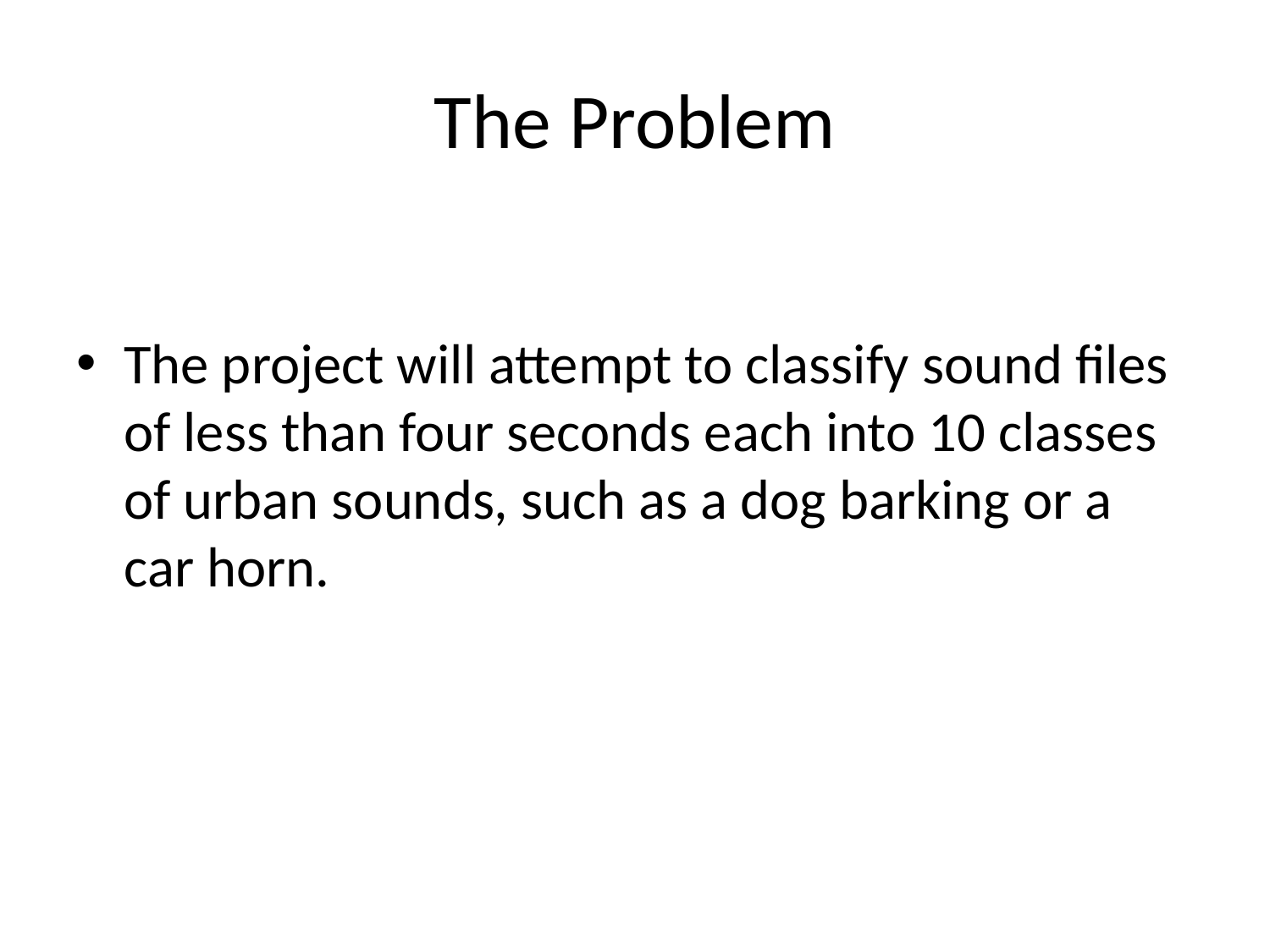

# The Problem
The project will attempt to classify sound files of less than four seconds each into 10 classes of urban sounds, such as a dog barking or a car horn.